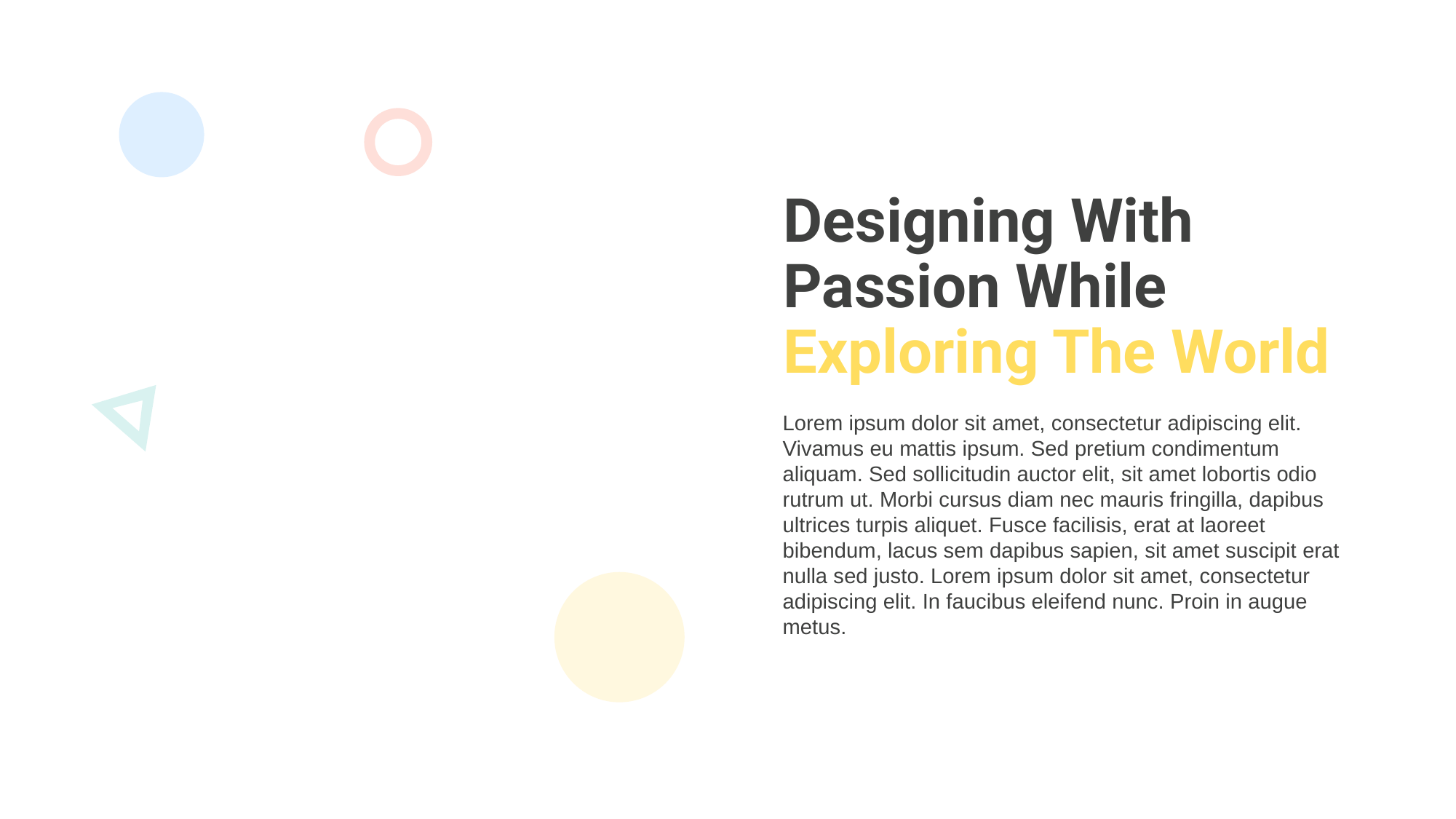

Designing With Passion While Exploring The World

Lorem ipsum dolor sit amet, consectetur adipiscing elit. Vivamus eu mattis ipsum. Sed pretium condimentum aliquam. Sed sollicitudin auctor elit, sit amet lobortis odio rutrum ut. Morbi cursus diam nec mauris fringilla, dapibus ultrices turpis aliquet. Fusce facilisis, erat at laoreet bibendum, lacus sem dapibus sapien, sit amet suscipit erat nulla sed justo. Lorem ipsum dolor sit amet, consectetur adipiscing elit. In faucibus eleifend nunc. Proin in augue metus.